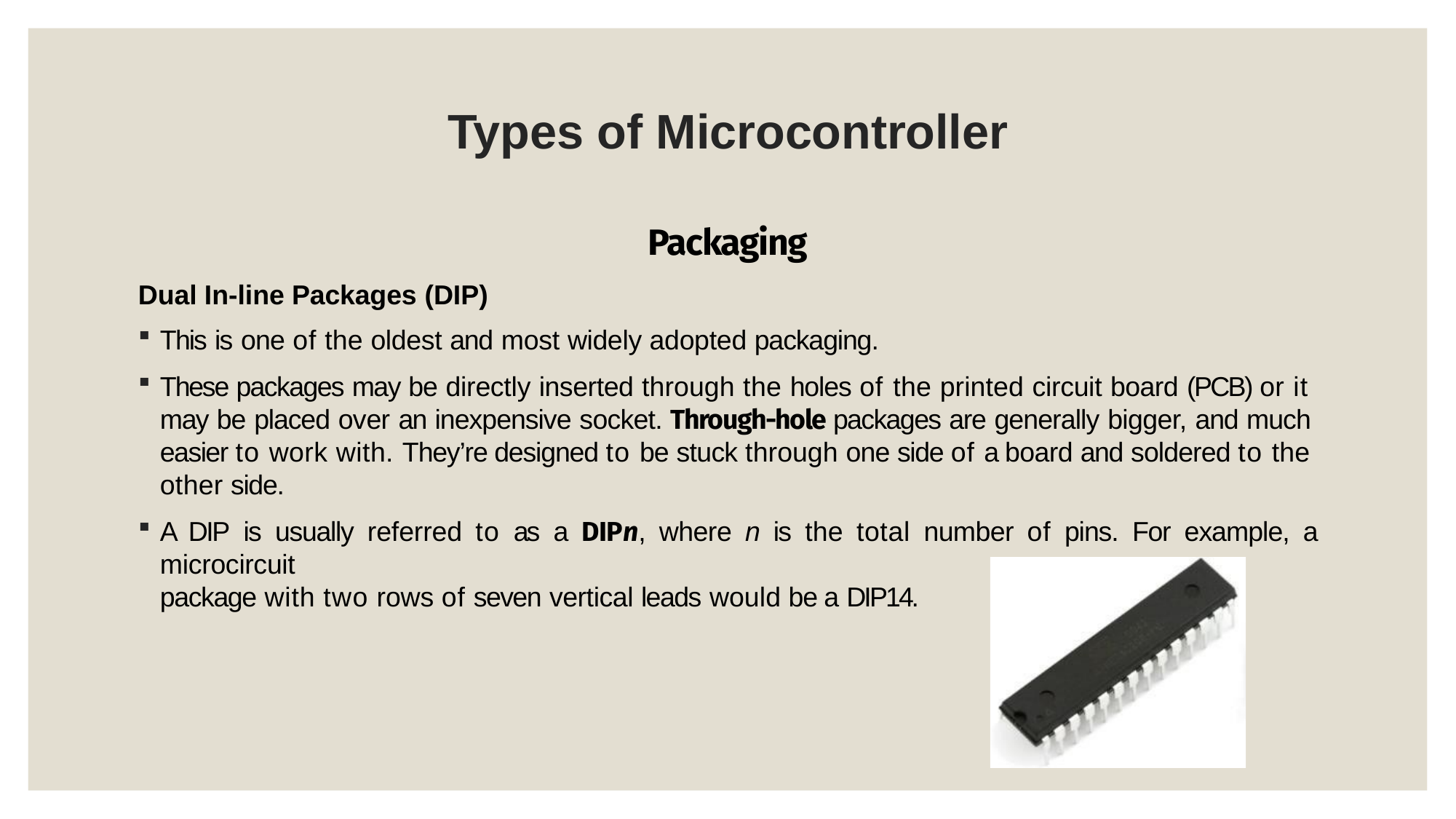

# Types of Microcontroller
Packaging
Dual In-line Packages (DIP)
This is one of the oldest and most widely adopted packaging.
These packages may be directly inserted through the holes of the printed circuit board (PCB) or it  may be placed over an inexpensive socket. Through-hole packages are generally bigger, and much  easier to work with. They’re designed to be stuck through one side of a board and soldered to the  other side.
A DIP is usually referred to as a DIPn, where n is the total number of pins. For example, a microcircuit
package with two rows of seven vertical leads would be a DIP14.